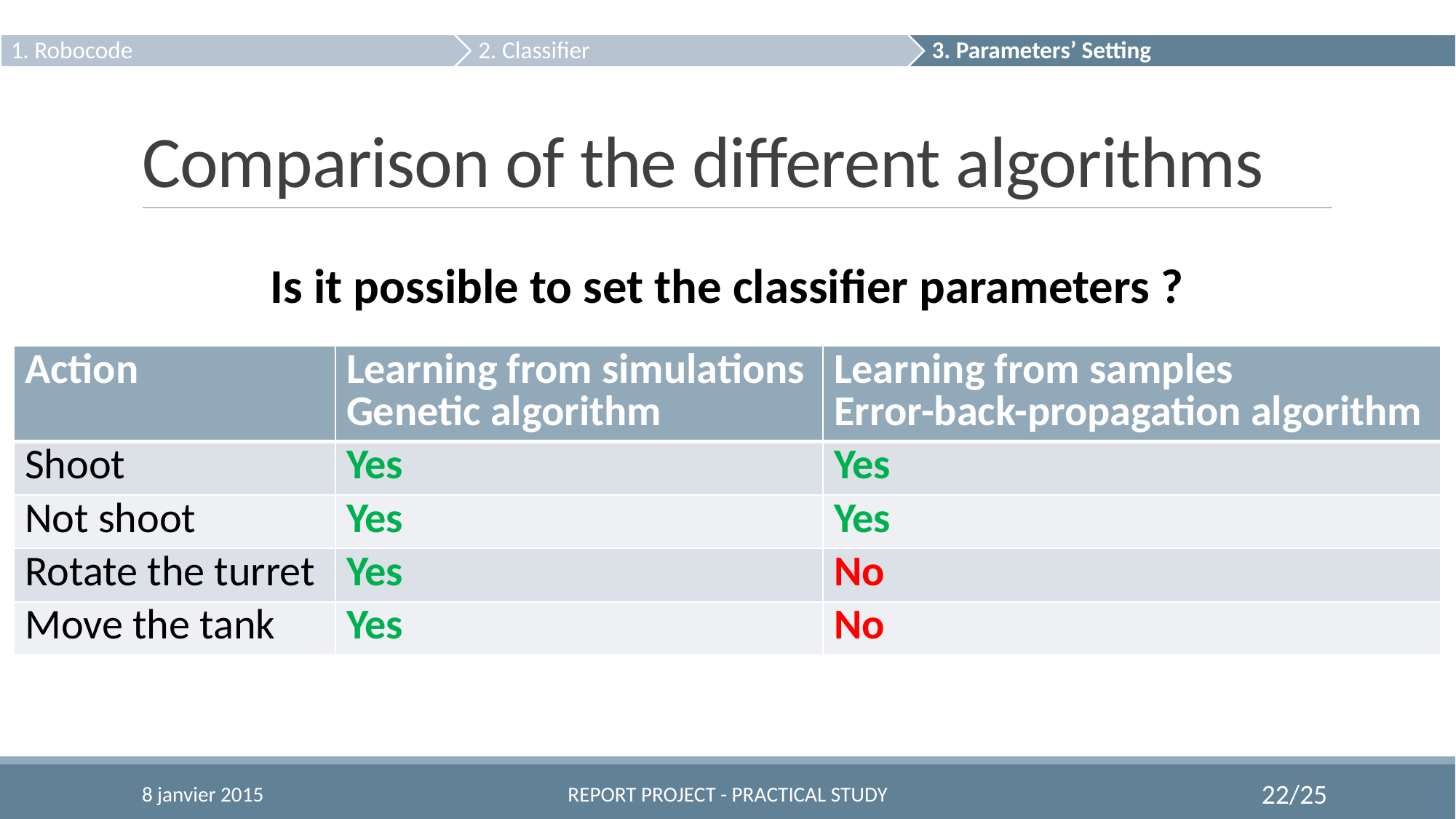

1. Robocode
2. Classifier
3. Parameters’ Setting
# Comparison of the different algorithms
Is it possible to set the classifier parameters ?
| Action | Learning from simulations Genetic algorithm | Learning from samples Error-back-propagation algorithm |
| --- | --- | --- |
| Shoot | Yes | Yes |
| Not shoot | Yes | Yes |
| Rotate the turret | Yes | No |
| Move the tank | Yes | No |
8 janvier 2015
Report projeCt - PRACTICAL STUDY
22/25